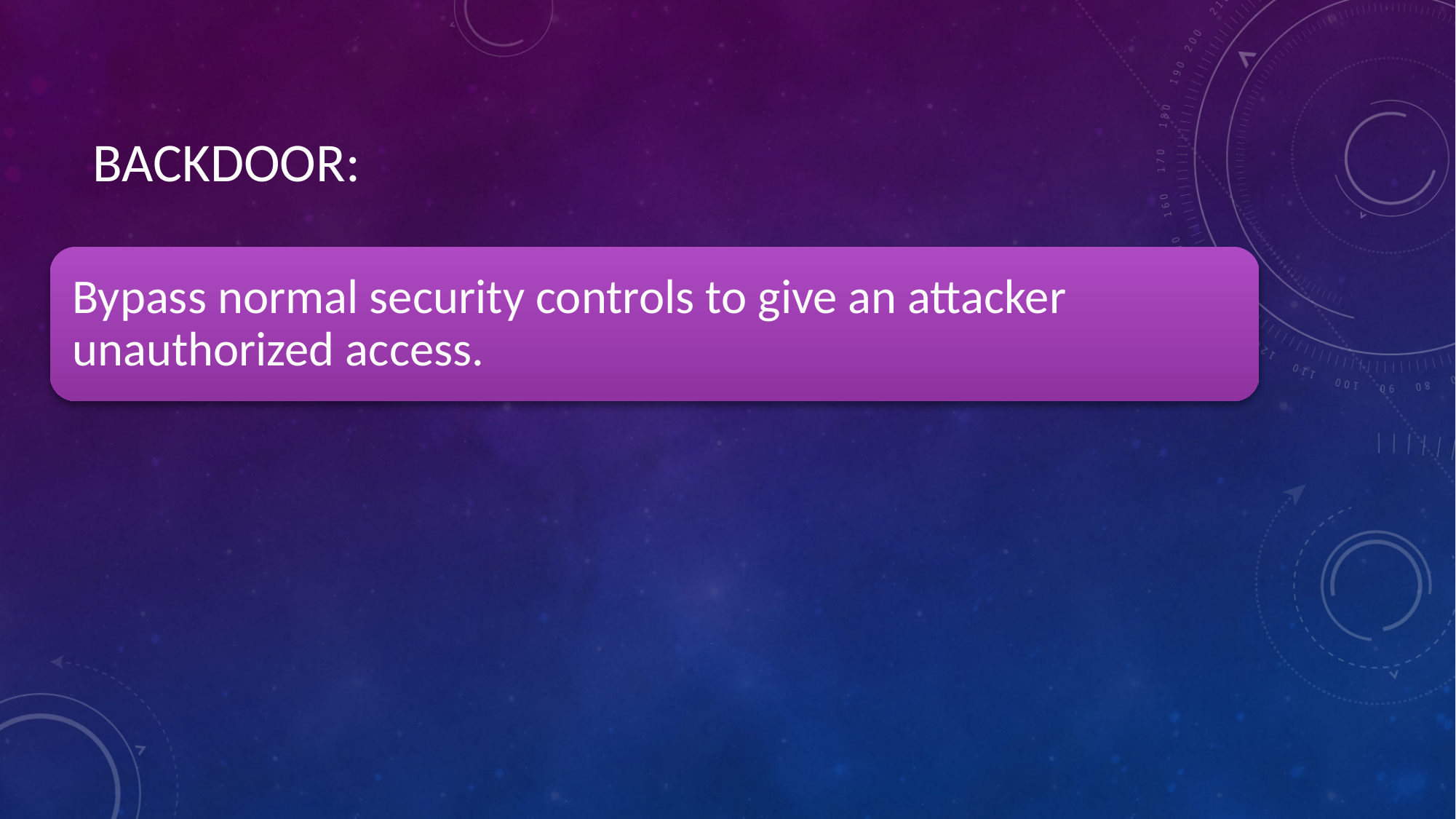

# Backdoor:
Bypass normal security controls to give an attacker unauthorized access.